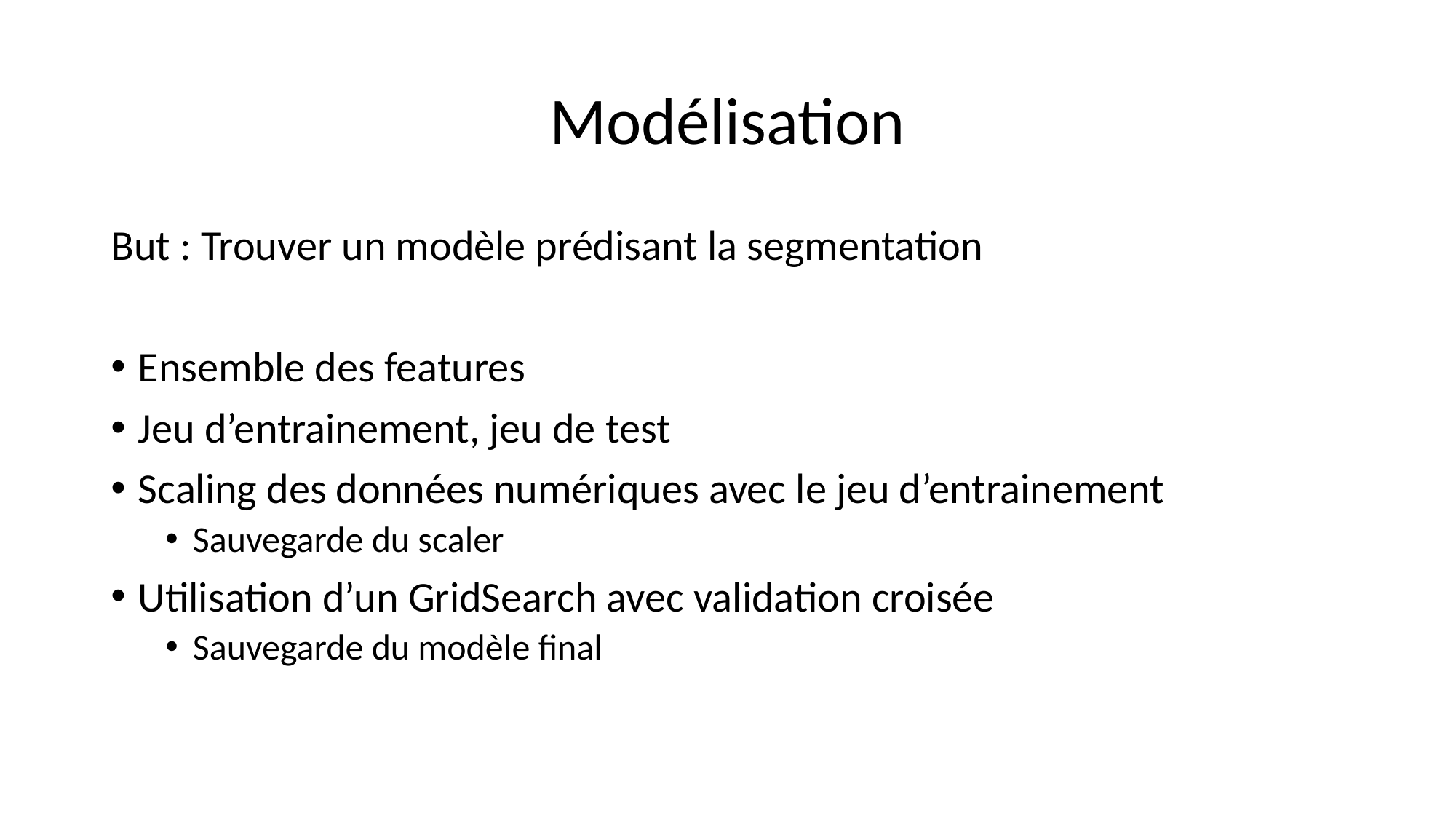

# Modélisation
But : Trouver un modèle prédisant la segmentation

Ensemble des features
Jeu d’entrainement, jeu de test
Scaling des données numériques avec le jeu d’entrainement
Sauvegarde du scaler
Utilisation d’un GridSearch avec validation croisée
Sauvegarde du modèle final